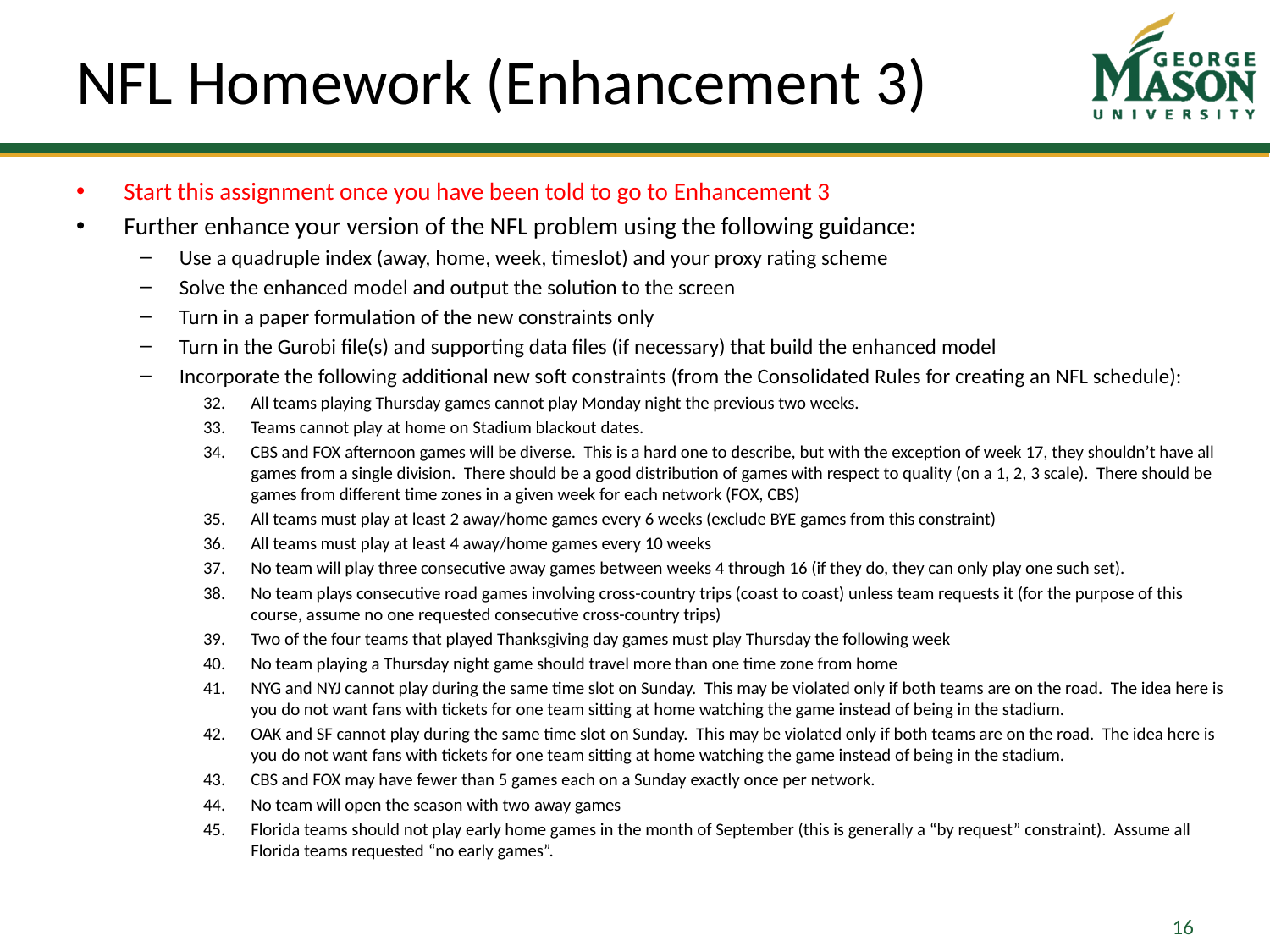

# NFL Homework (Enhancement 3)
Start this assignment once you have been told to go to Enhancement 3
Further enhance your version of the NFL problem using the following guidance:
Use a quadruple index (away, home, week, timeslot) and your proxy rating scheme
Solve the enhanced model and output the solution to the screen
Turn in a paper formulation of the new constraints only
Turn in the Gurobi file(s) and supporting data files (if necessary) that build the enhanced model
Incorporate the following additional new soft constraints (from the Consolidated Rules for creating an NFL schedule):
All teams playing Thursday games cannot play Monday night the previous two weeks.
Teams cannot play at home on Stadium blackout dates.
CBS and FOX afternoon games will be diverse.  This is a hard one to describe, but with the exception of week 17, they shouldn’t have all games from a single division.  There should be a good distribution of games with respect to quality (on a 1, 2, 3 scale).  There should be games from different time zones in a given week for each network (FOX, CBS)
All teams must play at least 2 away/home games every 6 weeks (exclude BYE games from this constraint)
All teams must play at least 4 away/home games every 10 weeks
No team will play three consecutive away games between weeks 4 through 16 (if they do, they can only play one such set).
No team plays consecutive road games involving cross-country trips (coast to coast) unless team requests it (for the purpose of this course, assume no one requested consecutive cross-country trips)
Two of the four teams that played Thanksgiving day games must play Thursday the following week
No team playing a Thursday night game should travel more than one time zone from home
NYG and NYJ cannot play during the same time slot on Sunday.  This may be violated only if both teams are on the road.  The idea here is you do not want fans with tickets for one team sitting at home watching the game instead of being in the stadium.
OAK and SF cannot play during the same time slot on Sunday.  This may be violated only if both teams are on the road.  The idea here is you do not want fans with tickets for one team sitting at home watching the game instead of being in the stadium.
CBS and FOX may have fewer than 5 games each on a Sunday exactly once per network.
No team will open the season with two away games
Florida teams should not play early home games in the month of September (this is generally a “by request” constraint).  Assume all Florida teams requested “no early games”.

16